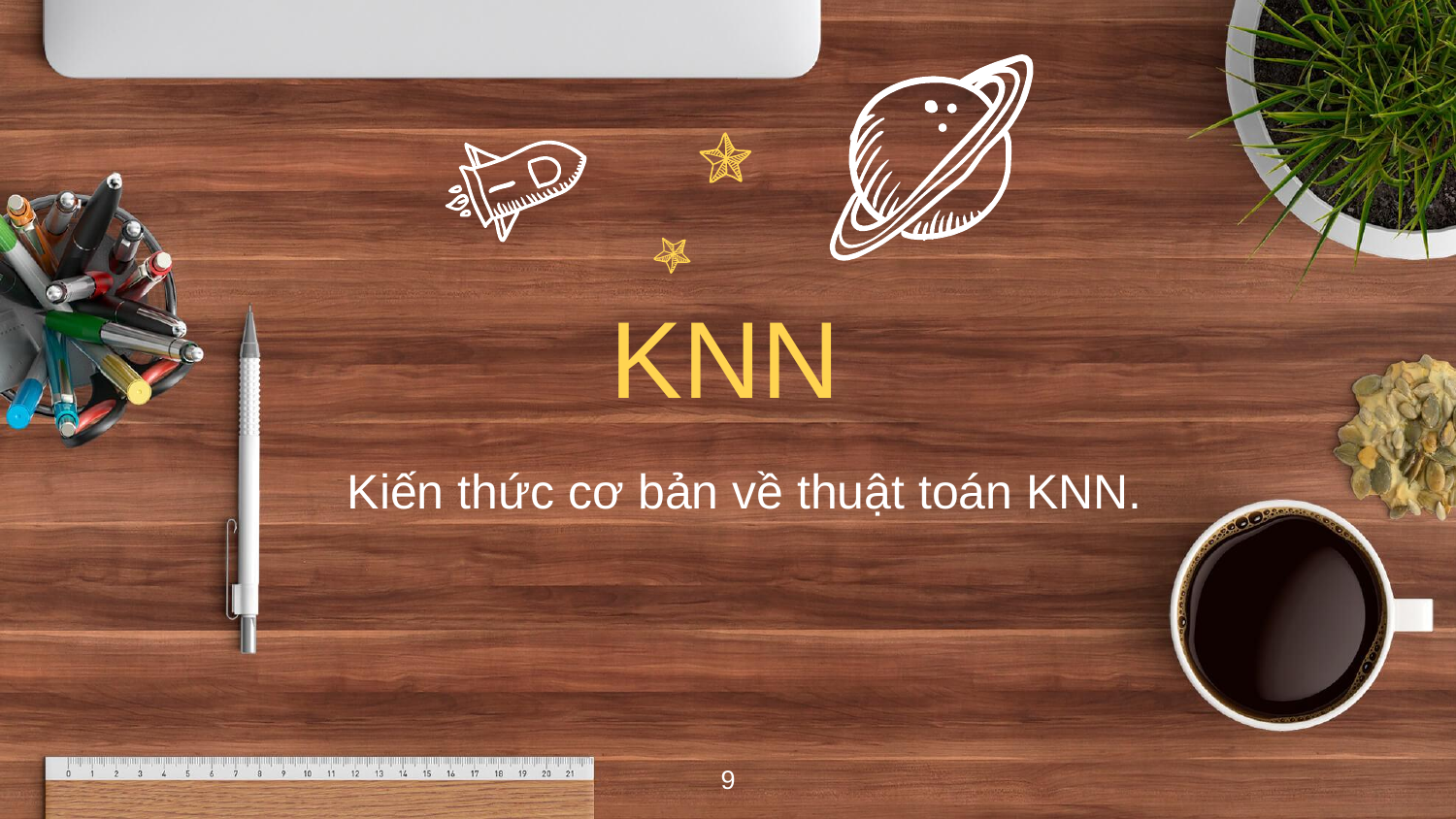

KNN
Kiến thức cơ bản về thuật toán KNN.
9